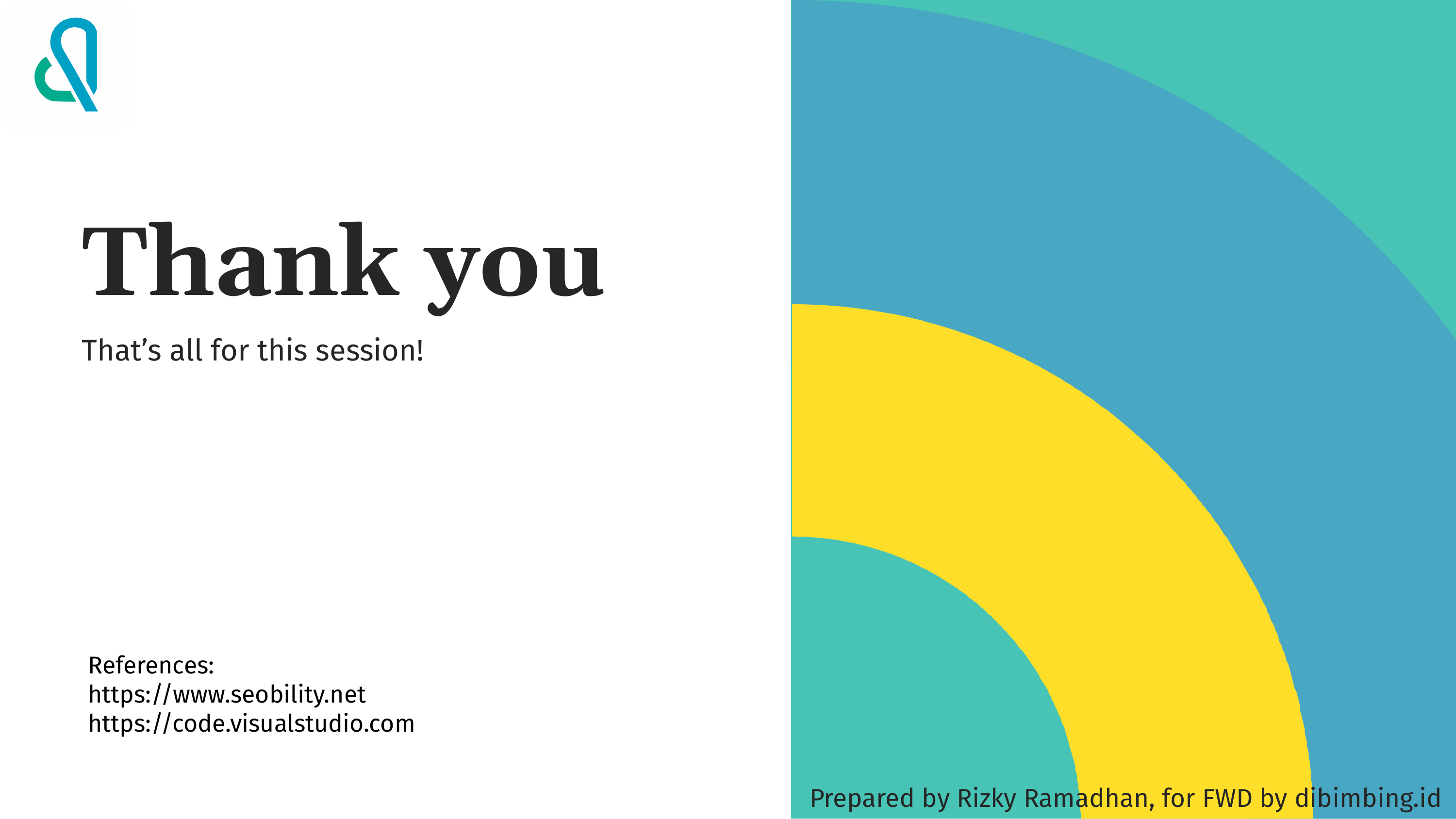

# Thank you
That’s all for this session!
References:
https://www.seobility.net
https://code.visualstudio.com
Prepared by Rizky Ramadhan, for FWD by dibimbing.id